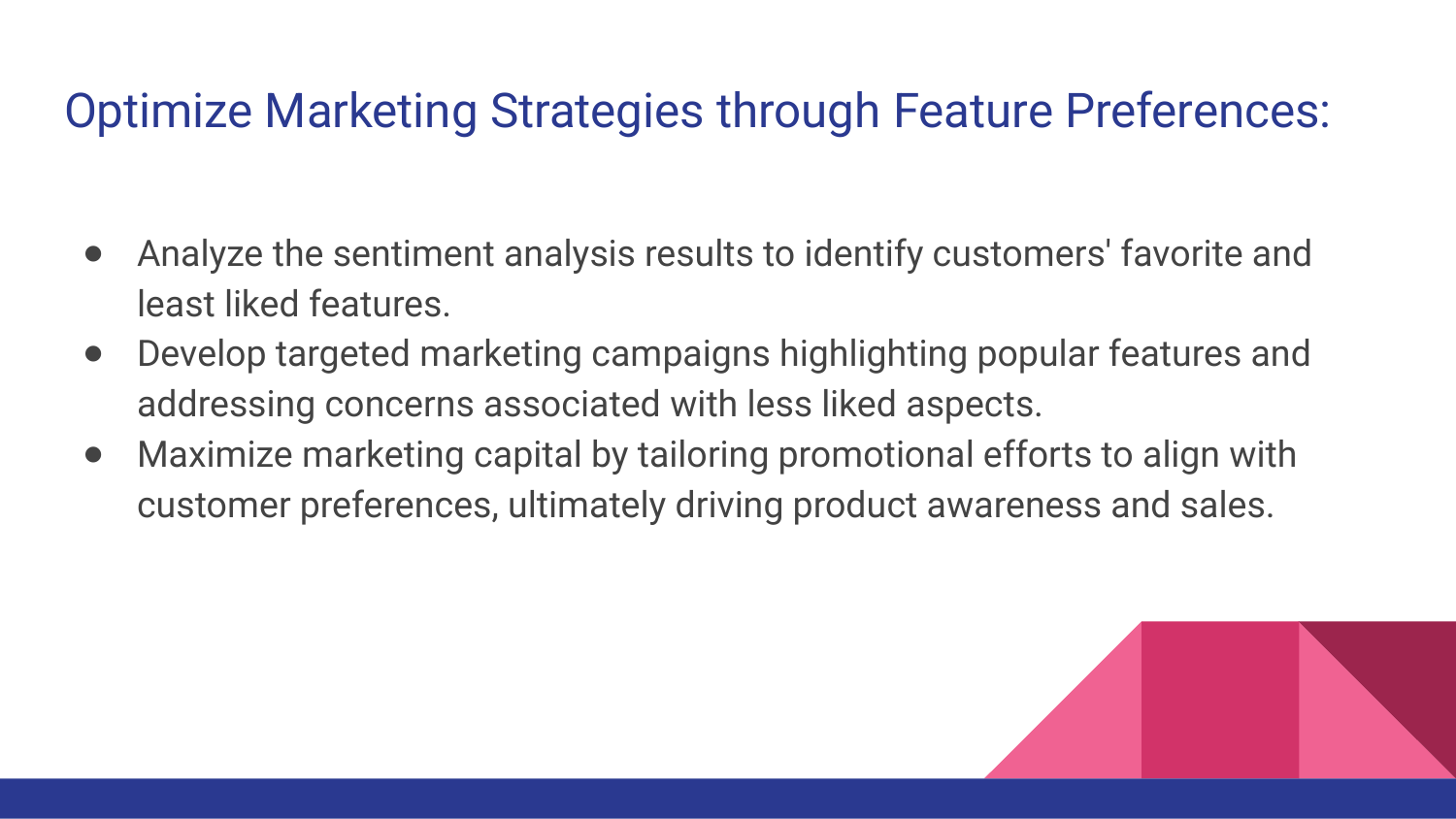

# Optimize Marketing Strategies through Feature Preferences:
Analyze the sentiment analysis results to identify customers' favorite and least liked features.
Develop targeted marketing campaigns highlighting popular features and addressing concerns associated with less liked aspects.
Maximize marketing capital by tailoring promotional efforts to align with customer preferences, ultimately driving product awareness and sales.